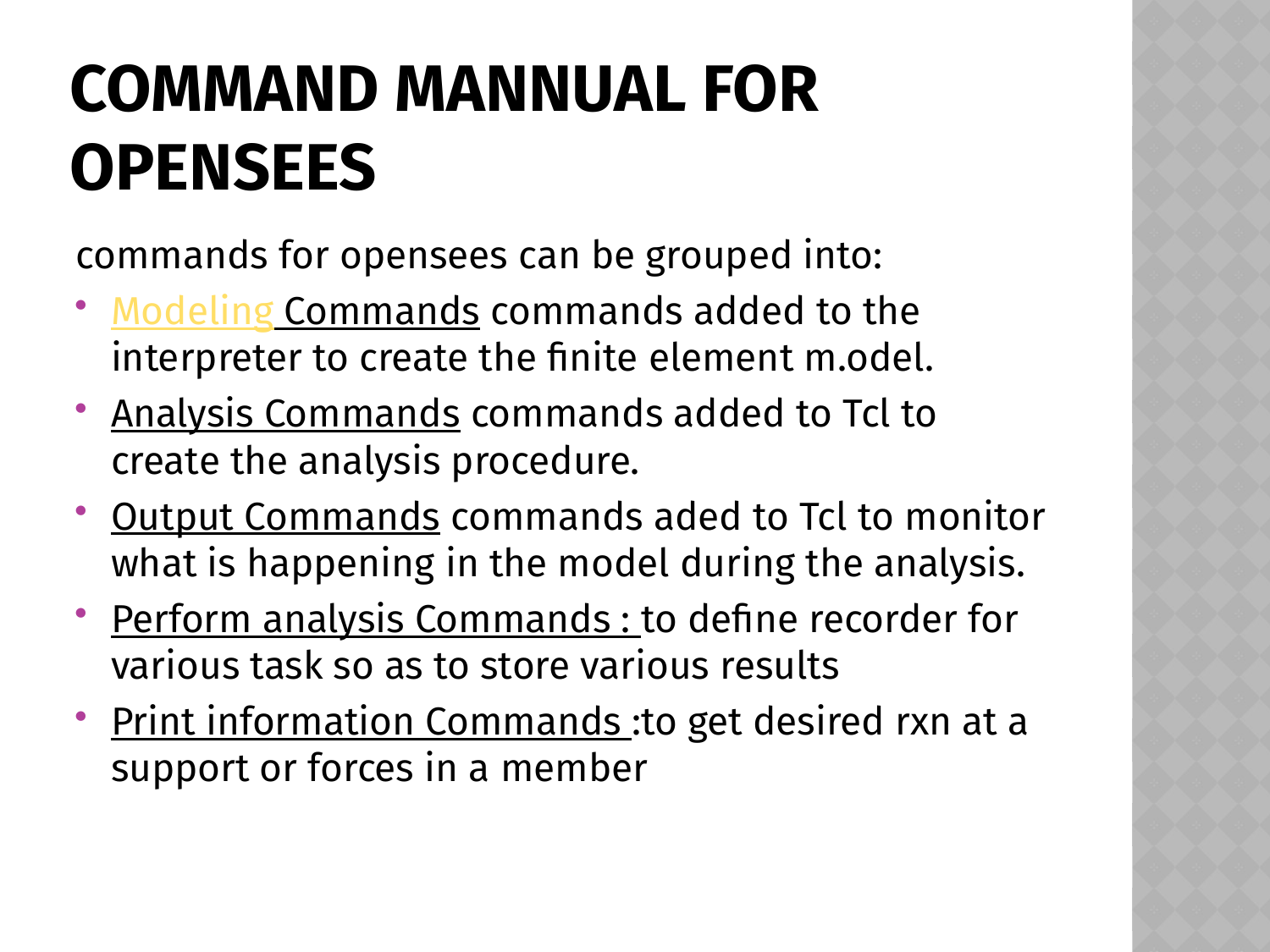

# Command mannual for opensees
commands for opensees can be grouped into:
Modeling Commands commands added to the interpreter to create the finite element m.odel.
Analysis Commands commands added to Tcl to create the analysis procedure.
Output Commands commands aded to Tcl to monitor what is happening in the model during the analysis.
Perform analysis Commands : to define recorder for various task so as to store various results
Print information Commands :to get desired rxn at a support or forces in a member